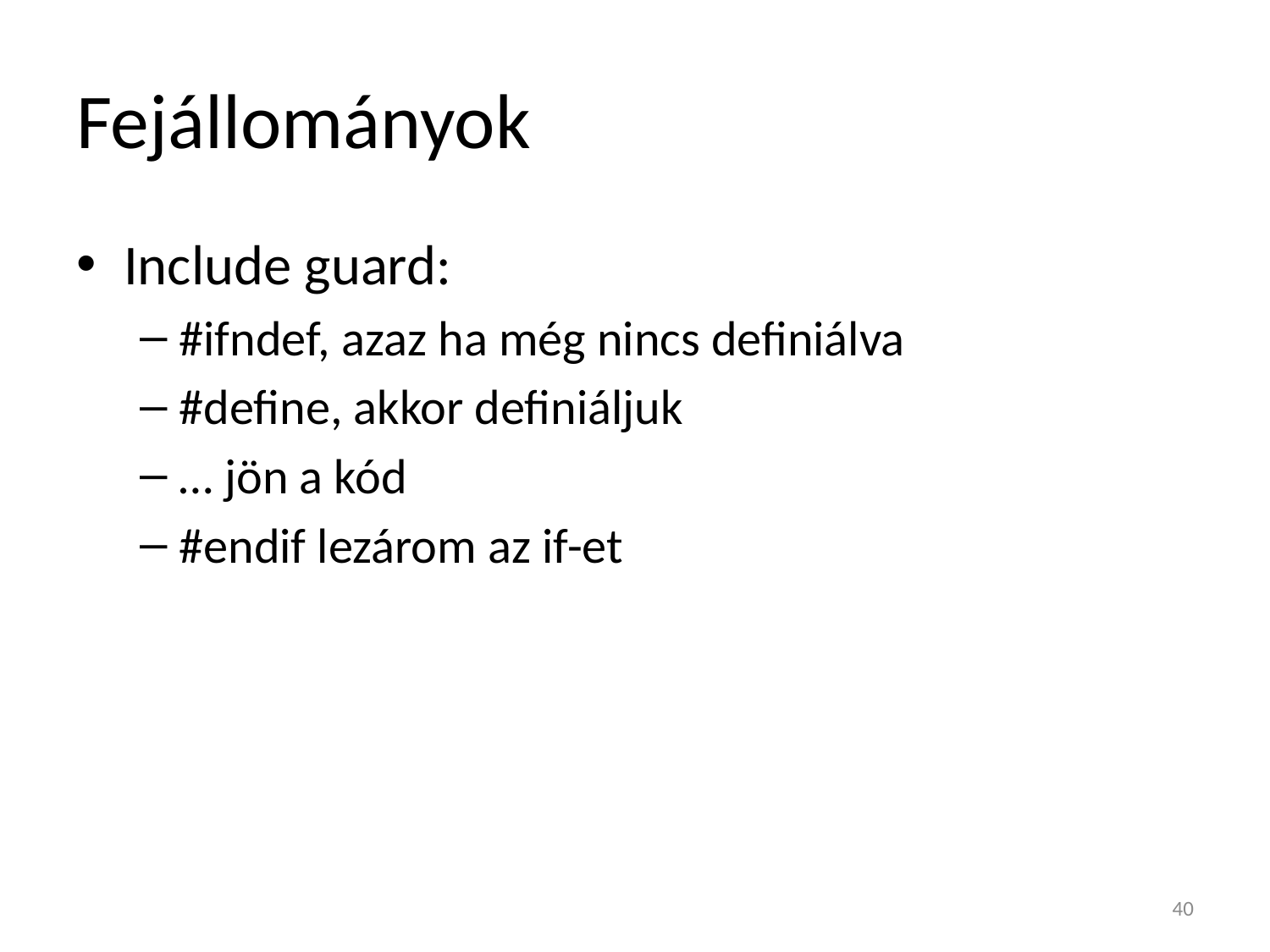

# Fejállományok
Include guard:
#ifndef, azaz ha még nincs definiálva
#define, akkor definiáljuk
… jön a kód
#endif lezárom az if-et
40